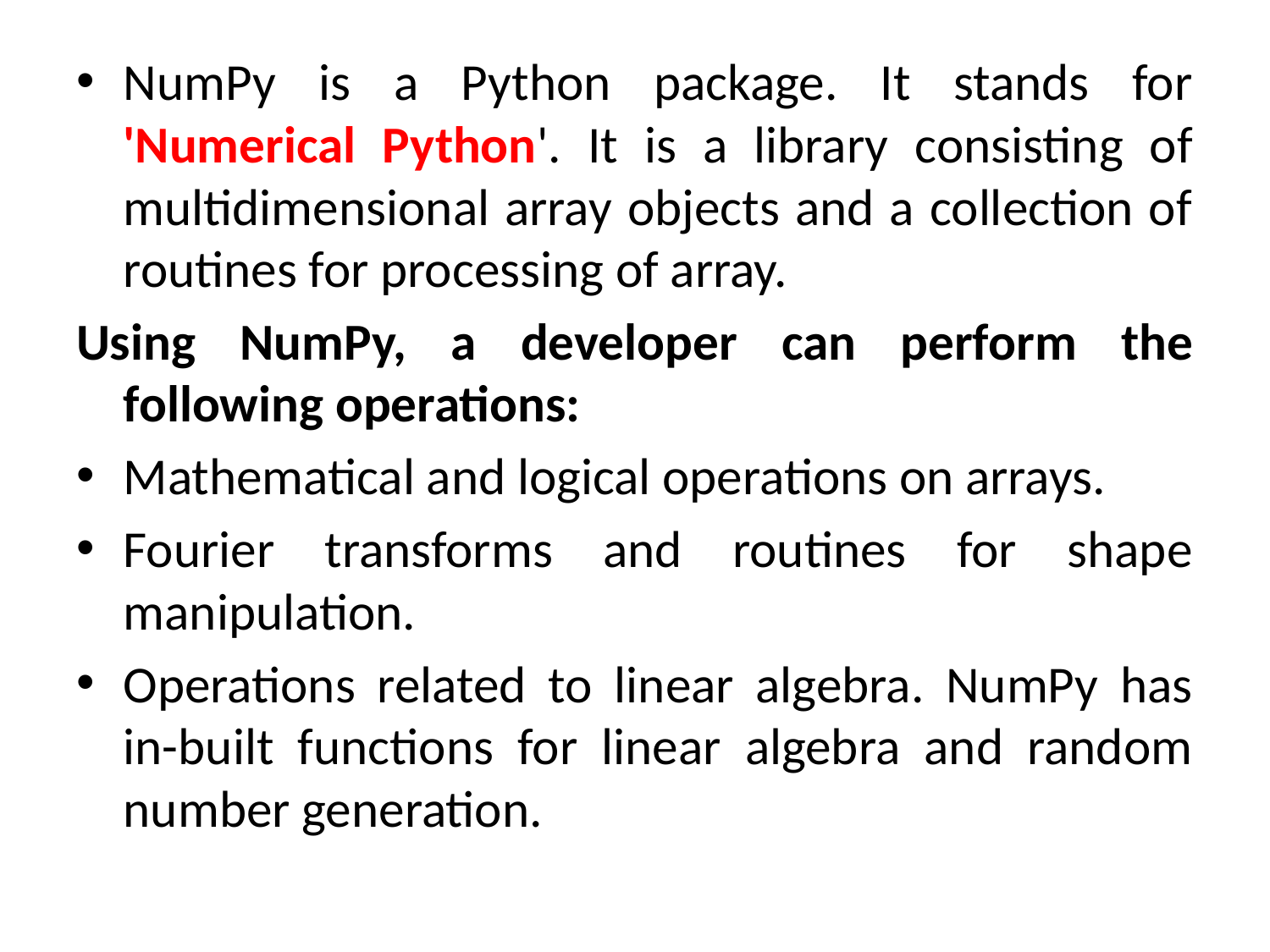

NumPy is a Python package. It stands for 'Numerical Python'. It is a library consisting of multidimensional array objects and a collection of routines for processing of array.
Using NumPy, a developer can perform the following operations:
Mathematical and logical operations on arrays.
Fourier transforms and routines for shape manipulation.
Operations related to linear algebra. NumPy has in-built functions for linear algebra and random number generation.